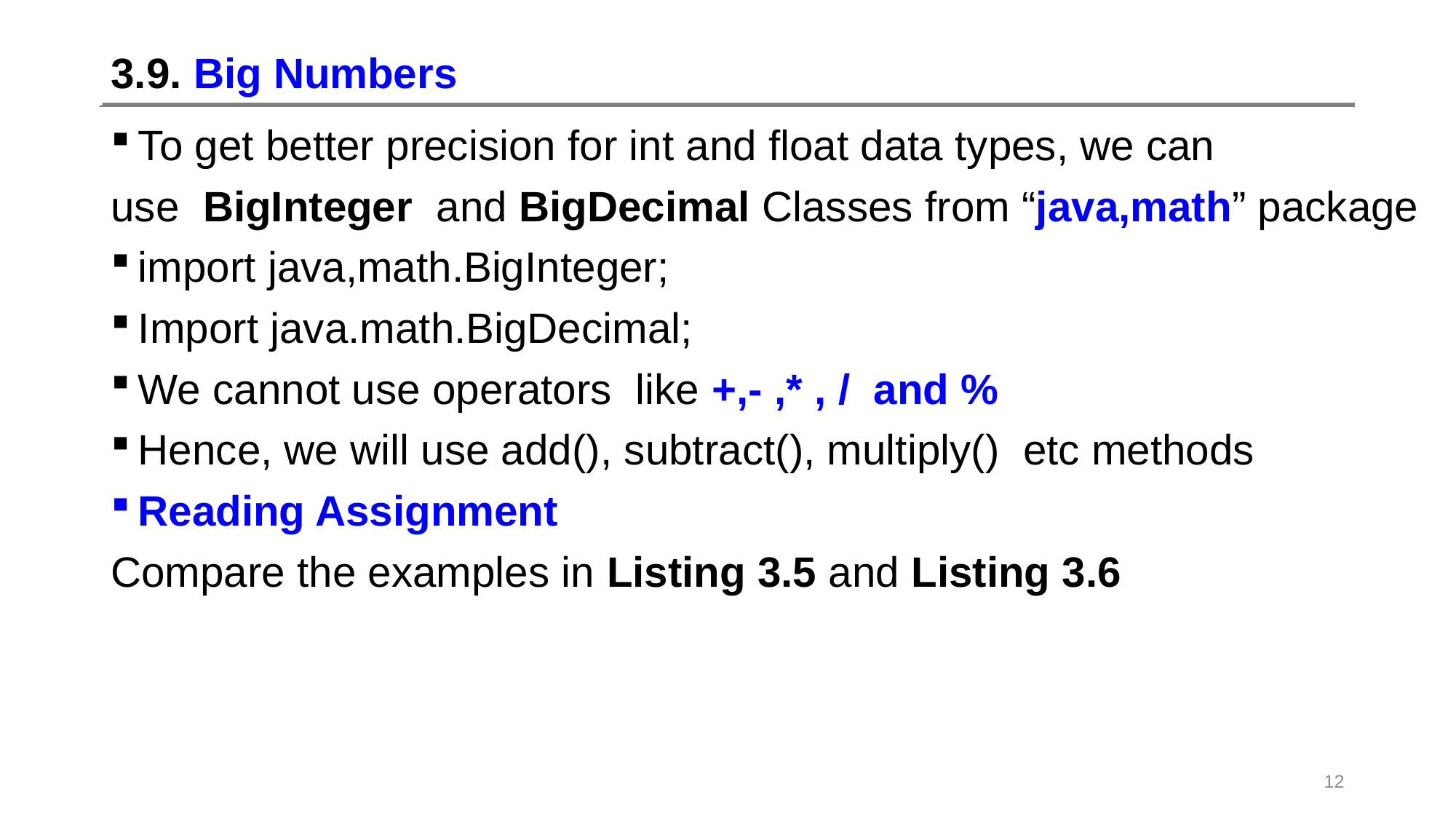

# 3.9. Big Numbers
To get better precision for int and float data types, we can
use  BigInteger  and BigDecimal Classes from “java,math” package
import java,math.BigInteger;
Import java.math.BigDecimal;
We cannot use operators  like +,- ,* , /  and %
Hence, we will use add(), subtract(), multiply()  etc methods
Reading Assignment
Compare the examples in Listing 3.5 and Listing 3.6
12